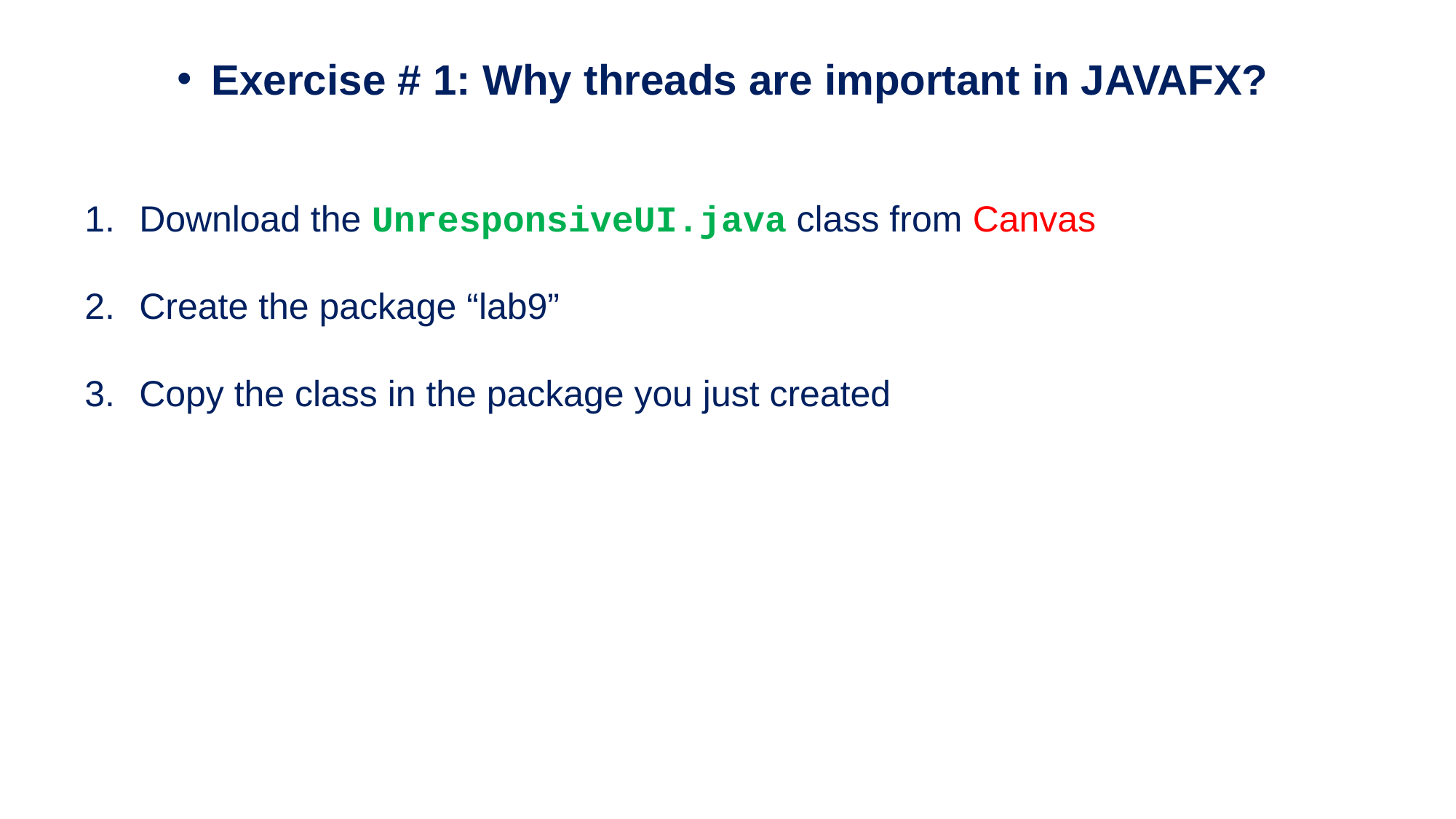

Exercise # 1: Why threads are important in JAVAFX?
Download the UnresponsiveUI.java class from Canvas

Create the package “lab9”

Copy the class in the package you just created